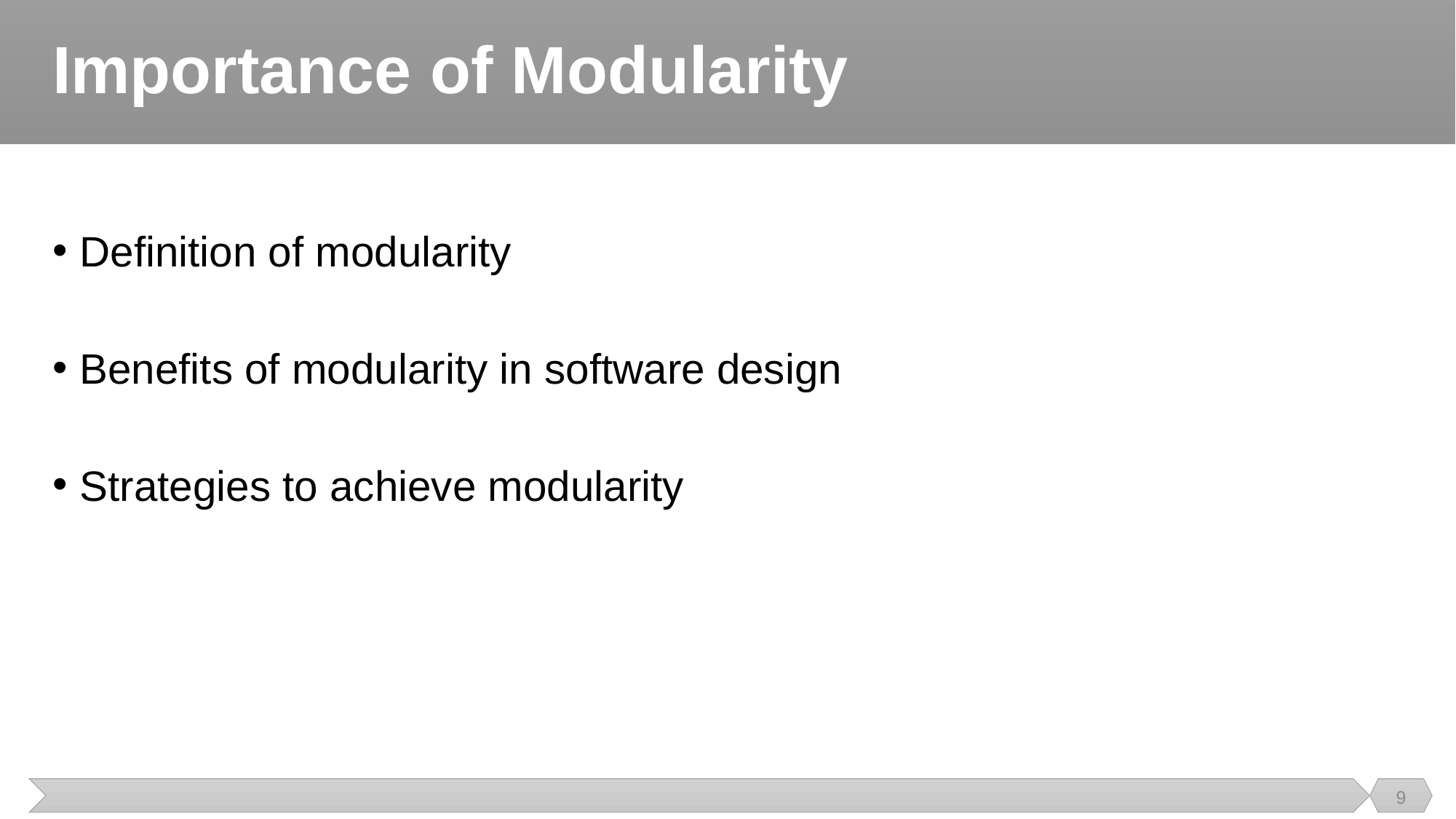

# Importance of Modularity
Definition of modularity
Benefits of modularity in software design
Strategies to achieve modularity

9